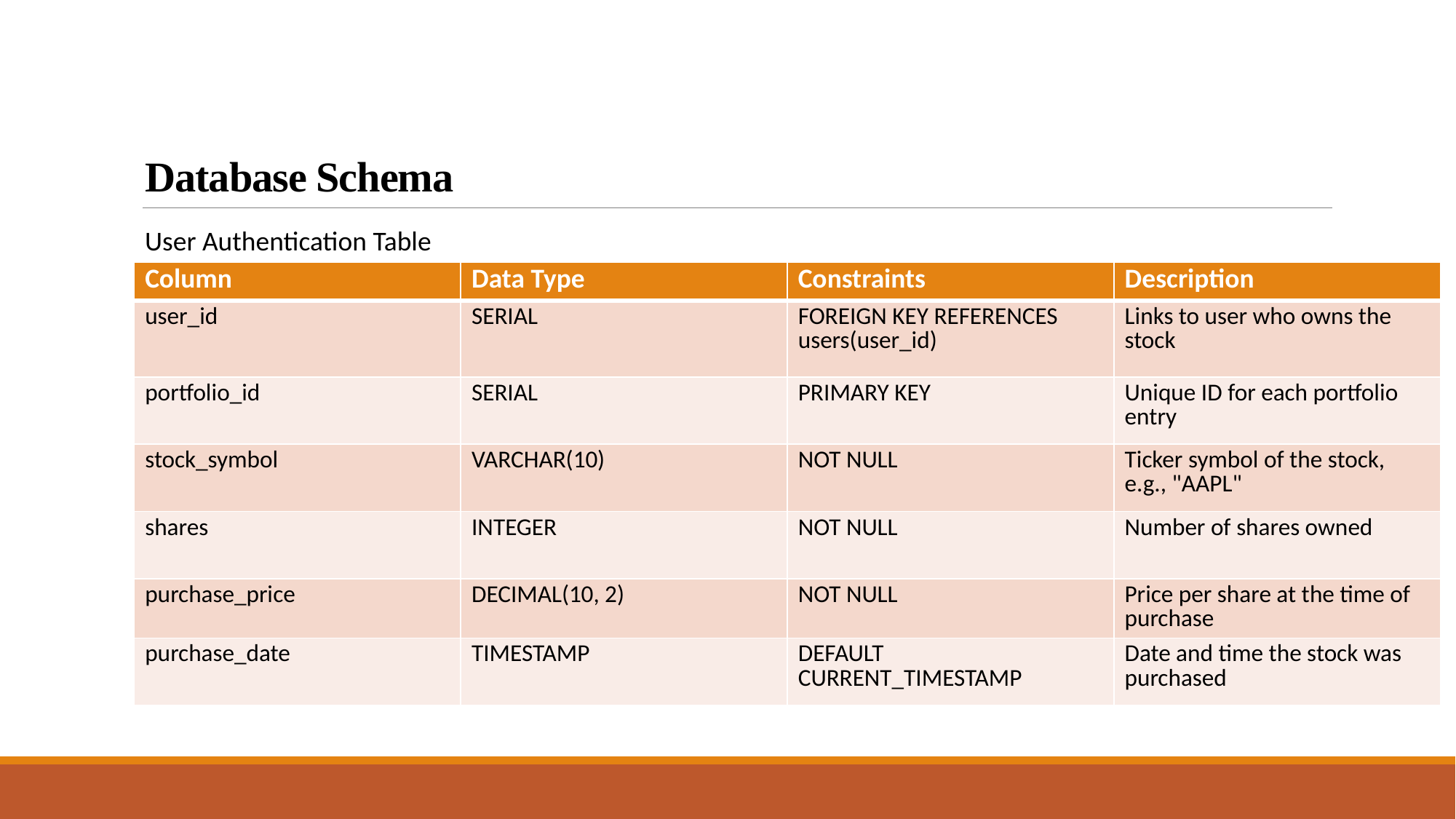

# Database Schema
User Authentication Table
| Column | Data Type | Constraints | Description |
| --- | --- | --- | --- |
| user\_id | SERIAL | FOREIGN KEY REFERENCES users(user\_id) | Links to user who owns the stock |
| portfolio\_id | SERIAL | PRIMARY KEY | Unique ID for each portfolio entry |
| stock\_symbol | VARCHAR(10) | NOT NULL | Ticker symbol of the stock, e.g., "AAPL" |
| shares | INTEGER | NOT NULL | Number of shares owned |
| purchase\_price | DECIMAL(10, 2) | NOT NULL | Price per share at the time of purchase |
| purchase\_date | TIMESTAMP | DEFAULT CURRENT\_TIMESTAMP | Date and time the stock was purchased |